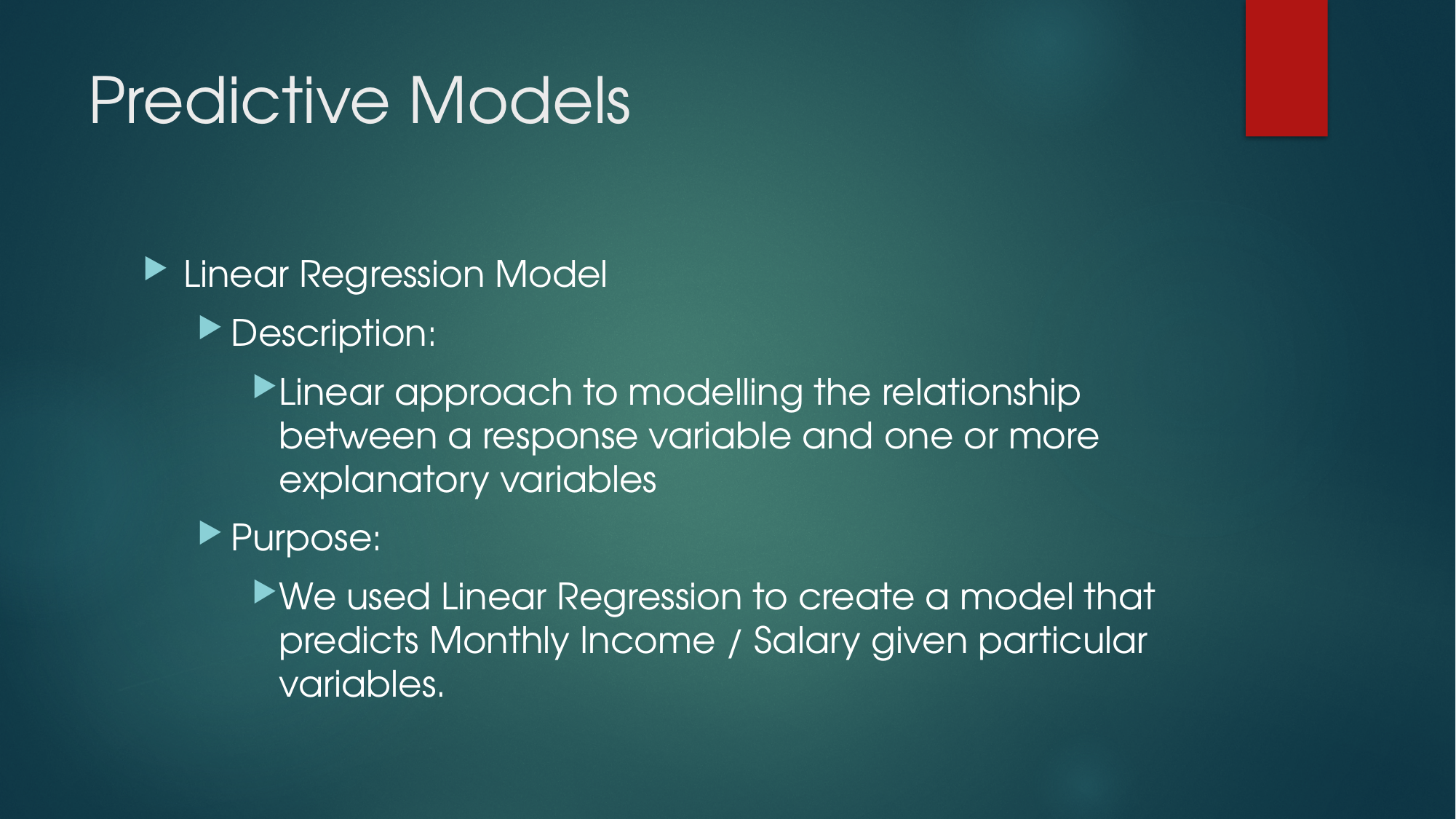

# Predictive Models
Linear Regression Model
Description:
Linear approach to modelling the relationship between a response variable and one or more explanatory variables
Purpose:
We used Linear Regression to create a model that predicts Monthly Income / Salary given particular variables.